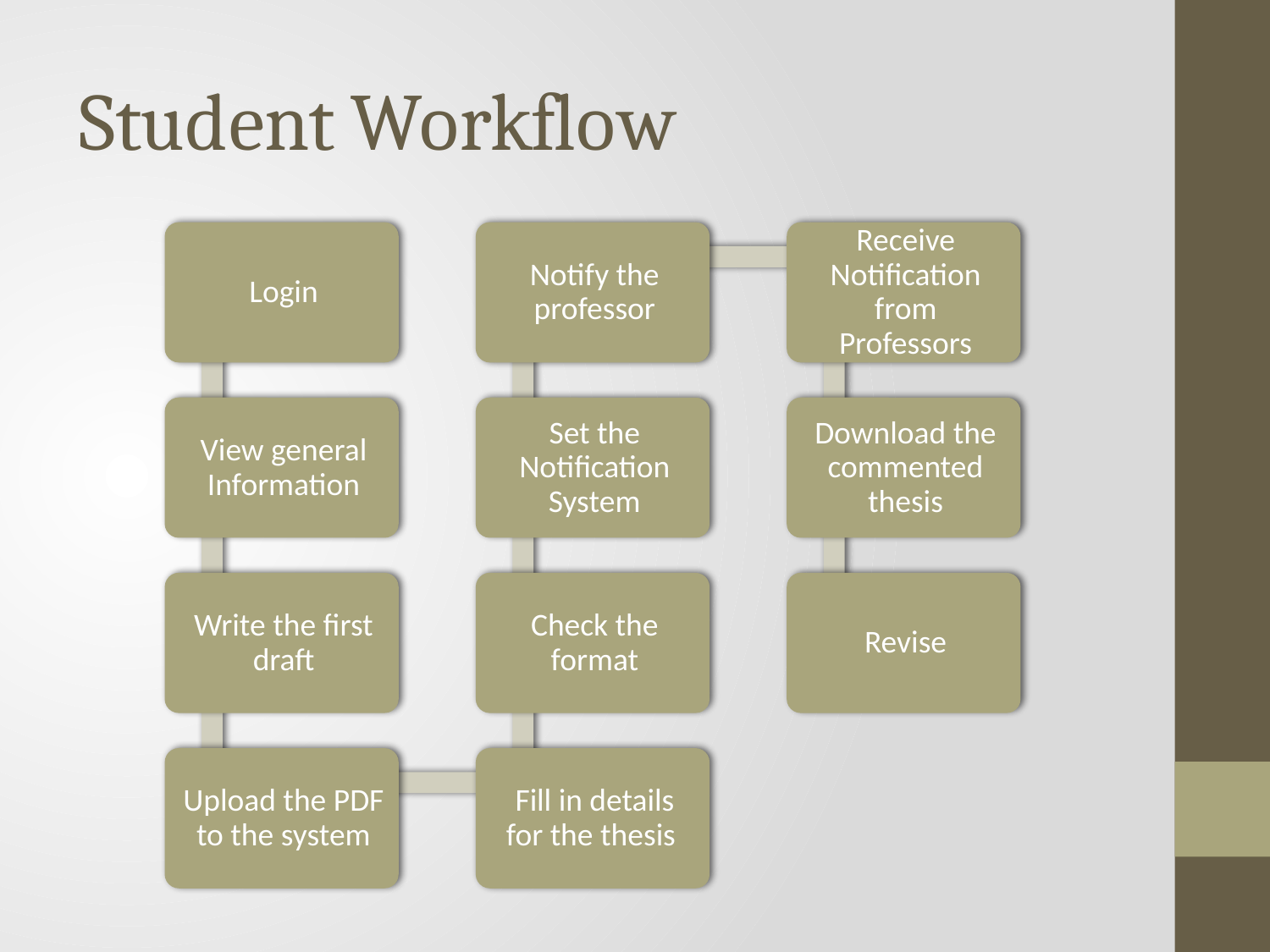

# Student Workflow
Login
View general Information
Write the first draft
Upload the PDF to the system
Fill in details for the thesis
Check the format
Set the Notification System
Notify the professor
Receive Notification from Professors
Download the commented thesis
Revise